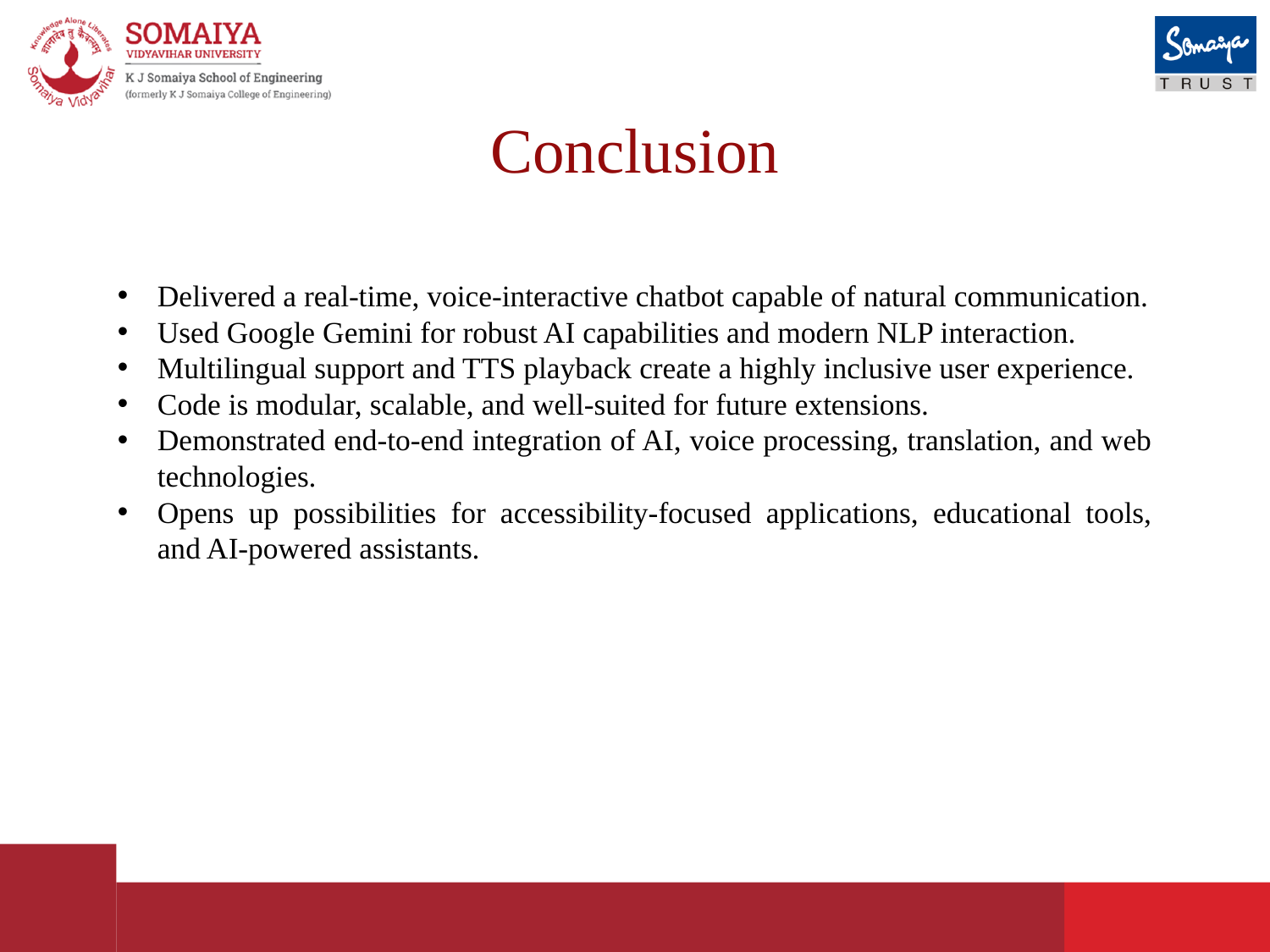

# Conclusion
Delivered a real-time, voice-interactive chatbot capable of natural communication.
Used Google Gemini for robust AI capabilities and modern NLP interaction.
Multilingual support and TTS playback create a highly inclusive user experience.
Code is modular, scalable, and well-suited for future extensions.
Demonstrated end-to-end integration of AI, voice processing, translation, and web technologies.
Opens up possibilities for accessibility-focused applications, educational tools, and AI-powered assistants.